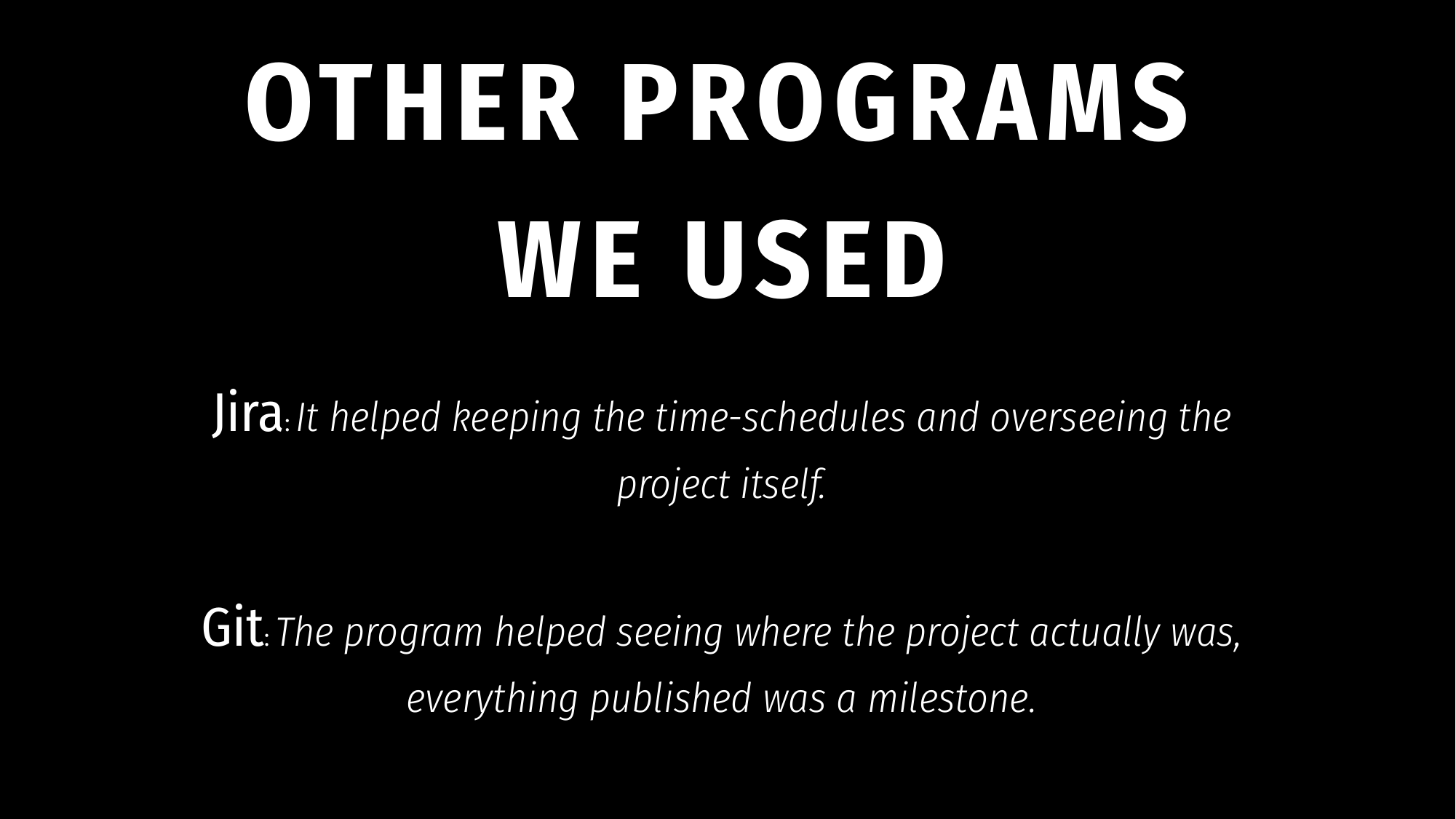

# Other programs we used

Jira: It helped keeping the time-schedules and overseeing the project itself.

Git: The program helped seeing where the project actually was, everything published was a milestone.